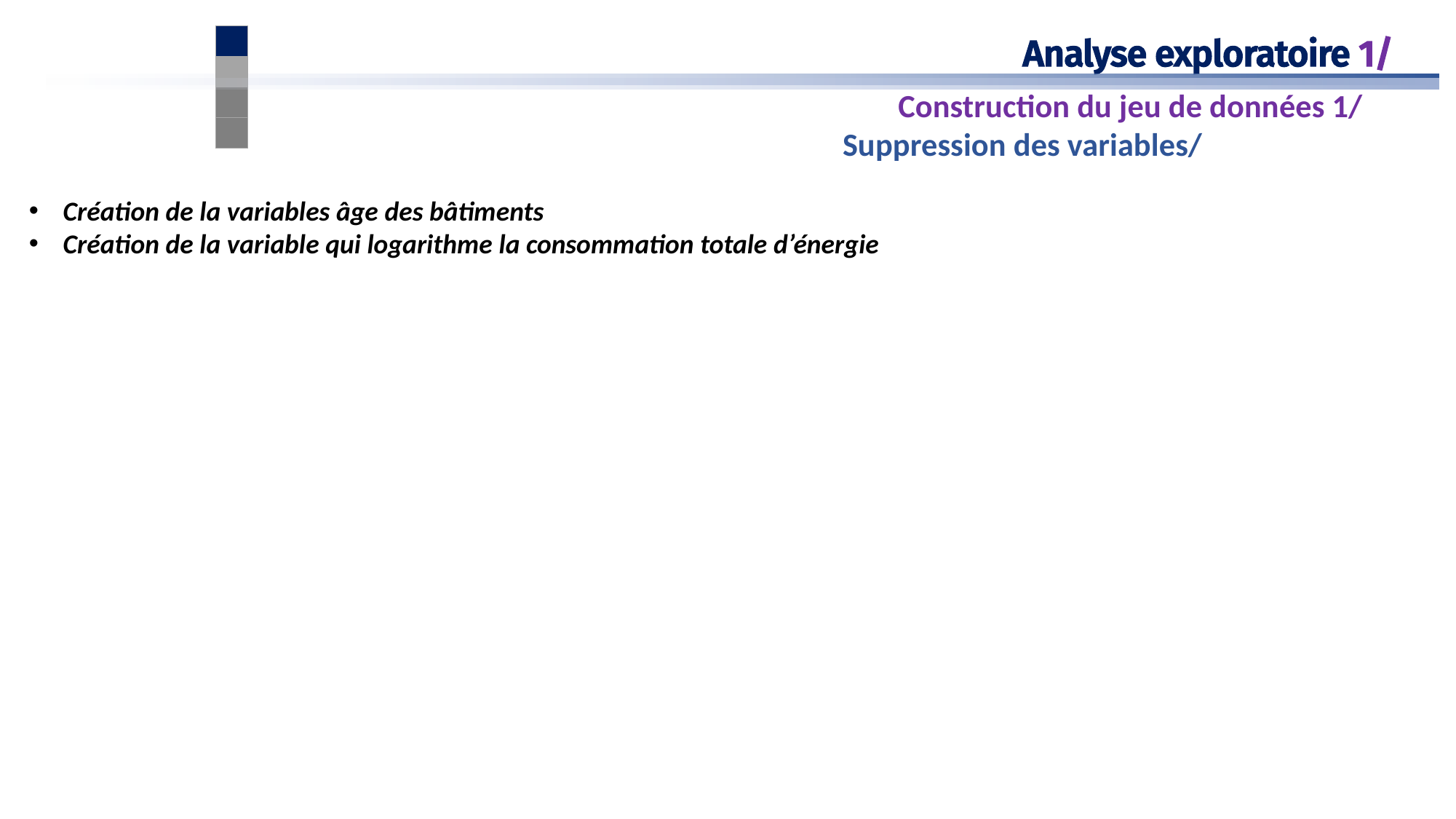

Analyse exploratoire 1/

Construction du jeu de données 1/

Suppression des variables/
Création de la variables âge des bâtiments
Création de la variable qui logarithme la consommation totale d’énergie